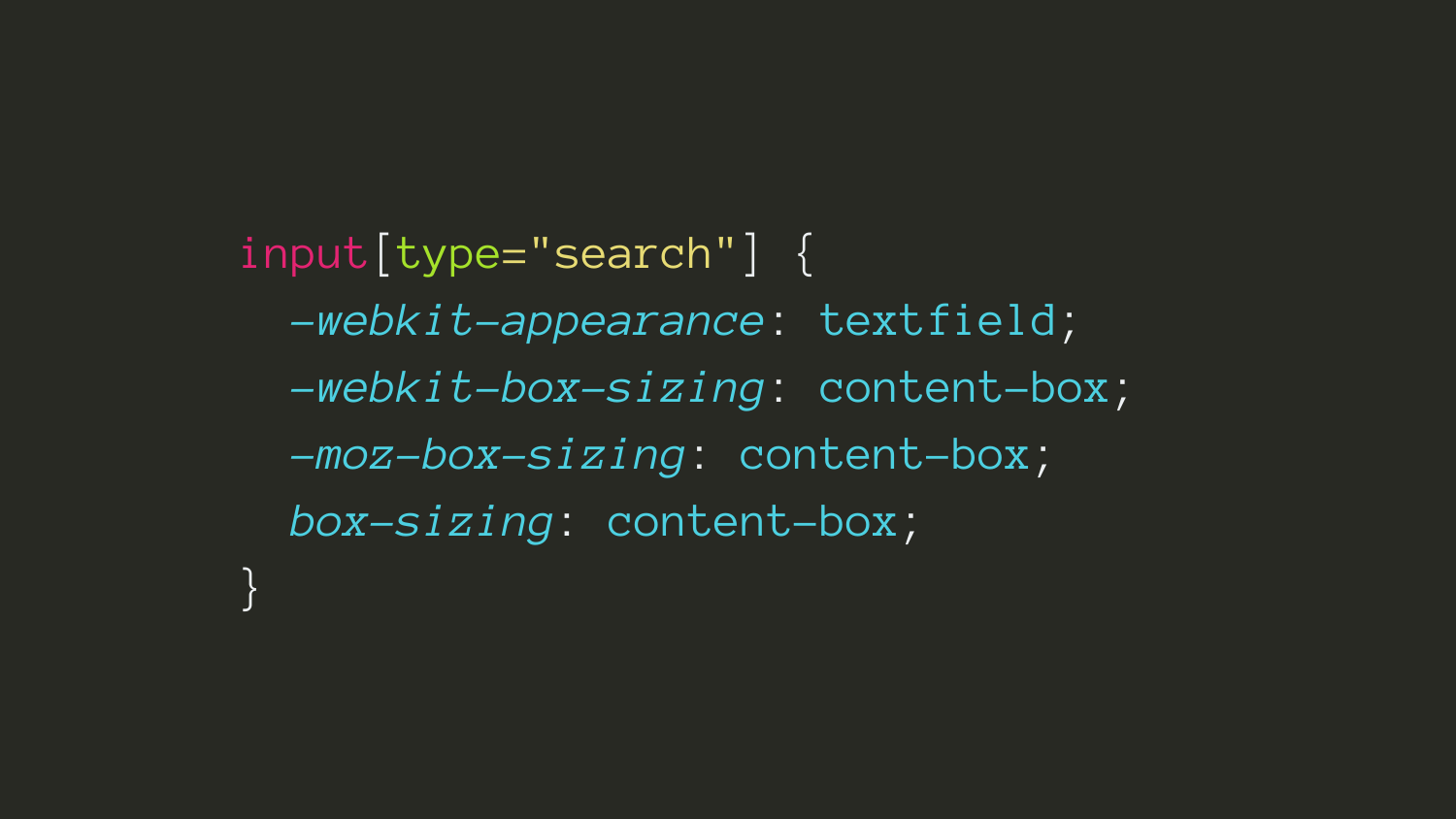

input[type="search"] {
  -webkit-appearance: textfield;
  -webkit-box-sizing: content-box;
  -moz-box-sizing: content-box;
  box-sizing: content-box;
}